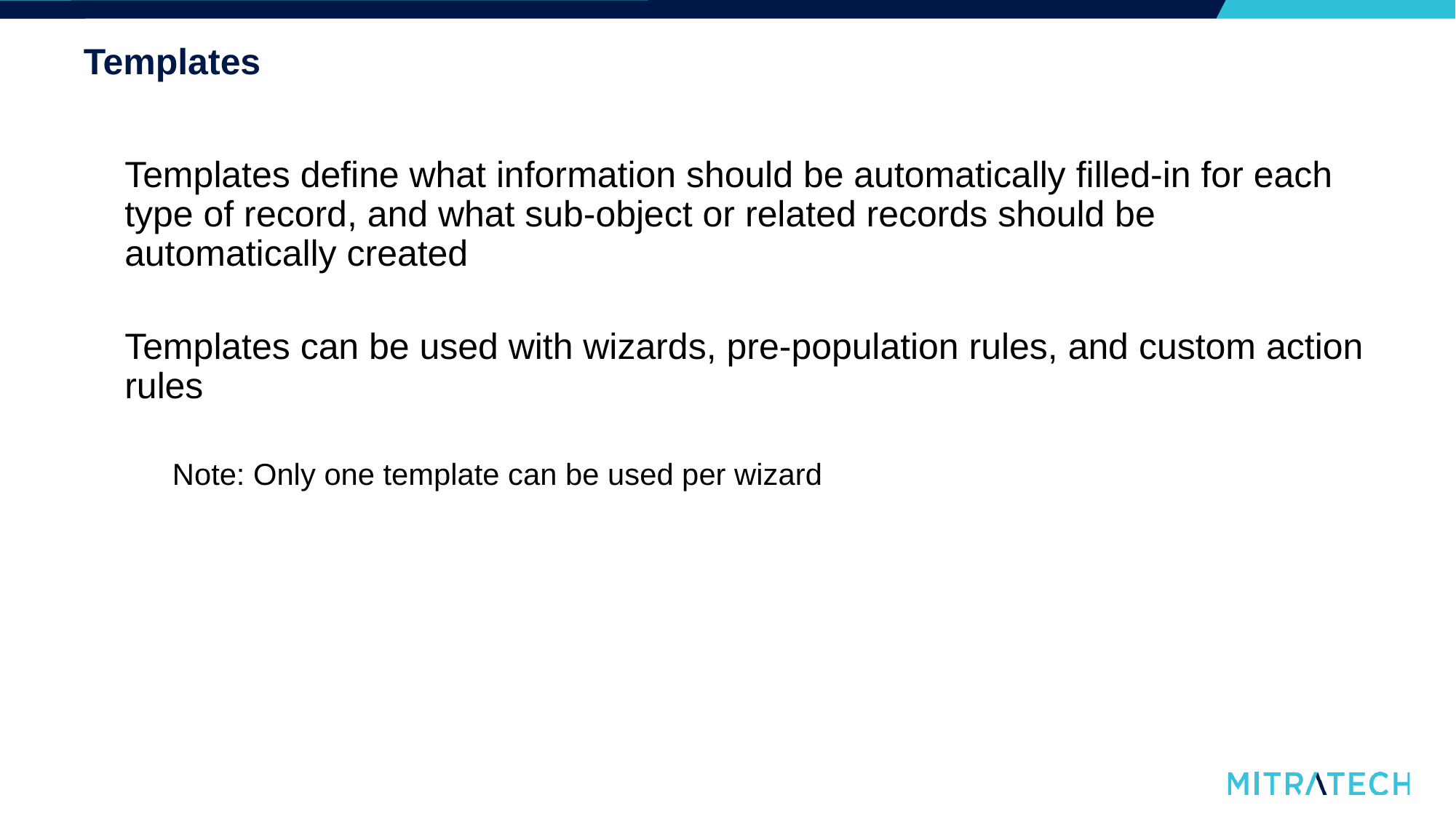

# Templates
Templates define what information should be automatically filled-in for each type of record, and what sub-object or related records should be automatically created

Templates can be used with wizards, pre-population rules, and custom action rules

Note: Only one template can be used per wizard